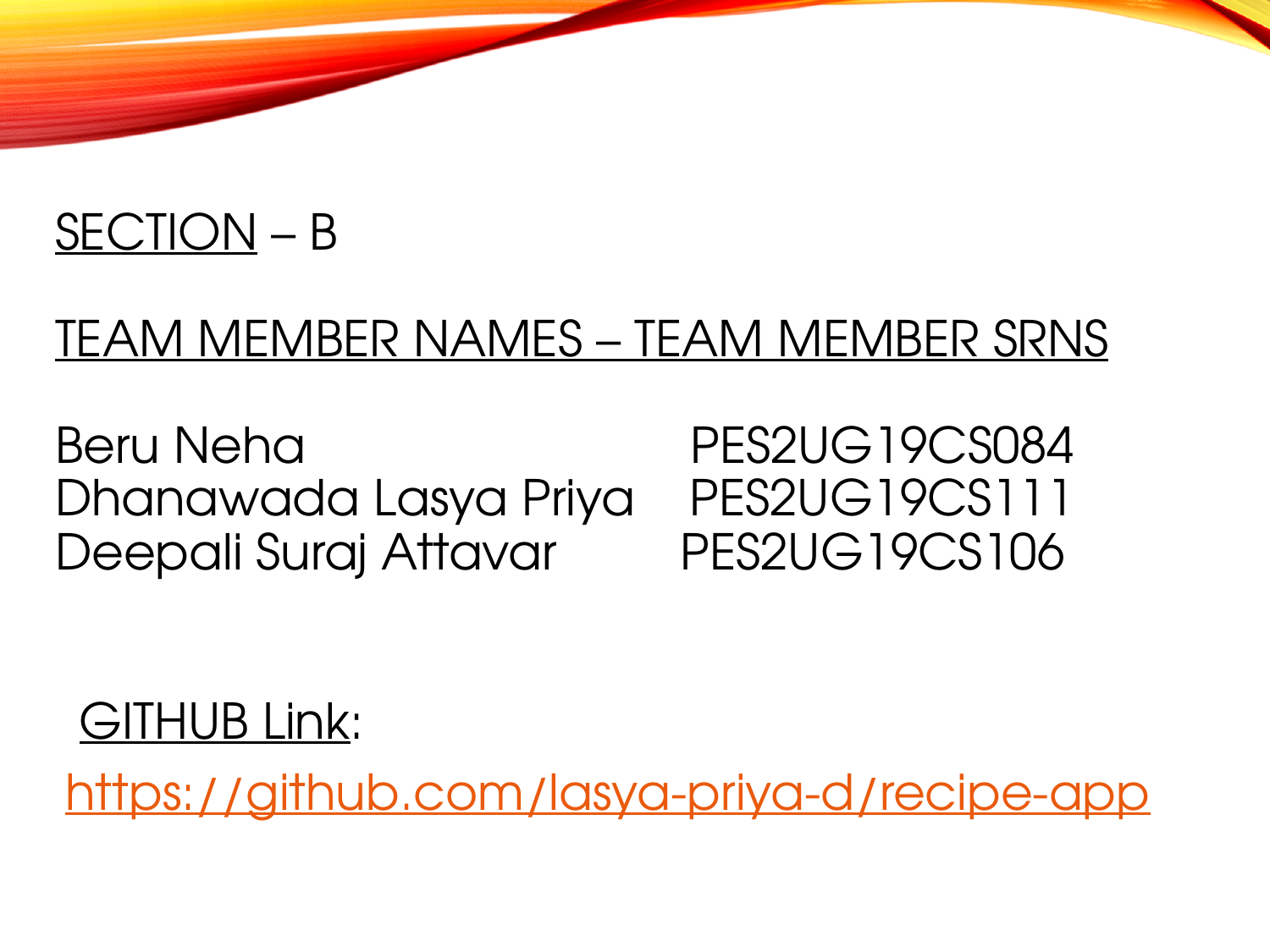

# Section – B Team Member Names – Team member SRNs Beru Neha                            PES2UG19CS084 Dhanawada Lasya Priya    PES2UG19CS111 Deepali Suraj Attavar         PES2UG19CS106

 GITHUB Link:
https://github.com/lasya-priya-d/recipe-app